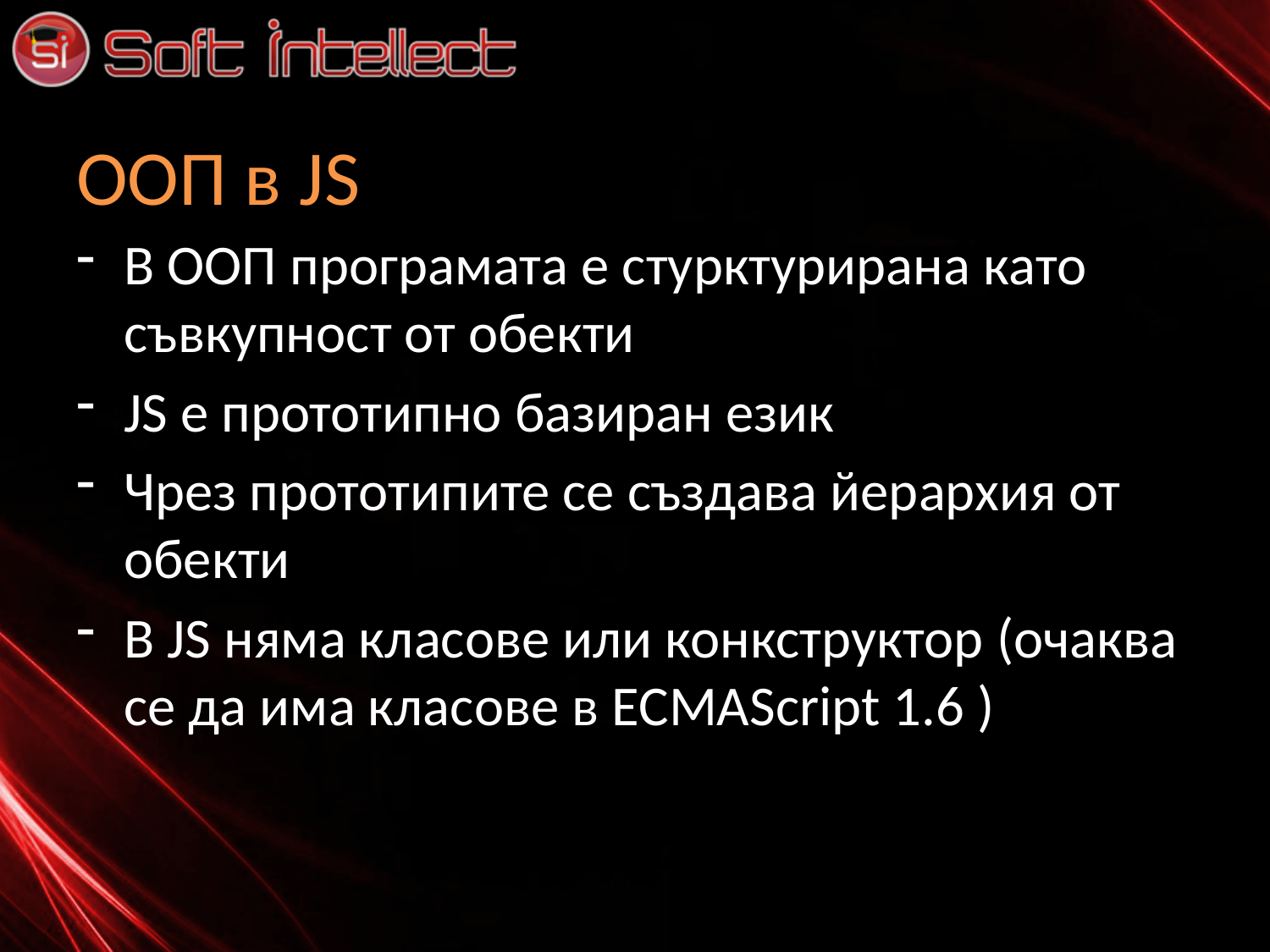

# ООП в JS
В ООП програмата е стурктурирана като съвкупност от обекти
JS е прототипно базиран език
Чрез прототипите се създава йерархия от обекти
В JS няма класове или конкструктор (очаква се да има класове в ECMAScript 1.6 )